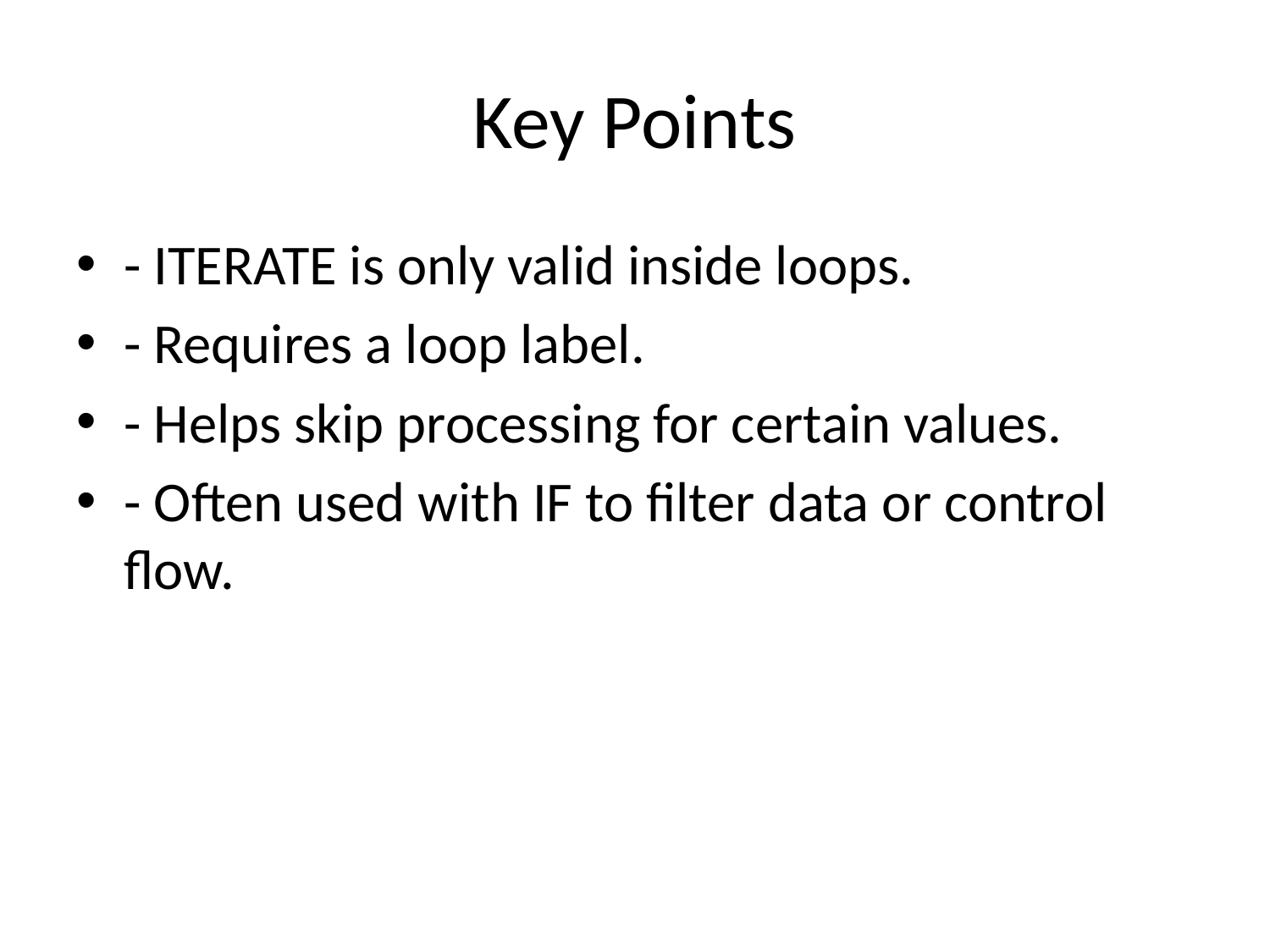

# Key Points
- ITERATE is only valid inside loops.
- Requires a loop label.
- Helps skip processing for certain values.
- Often used with IF to filter data or control flow.